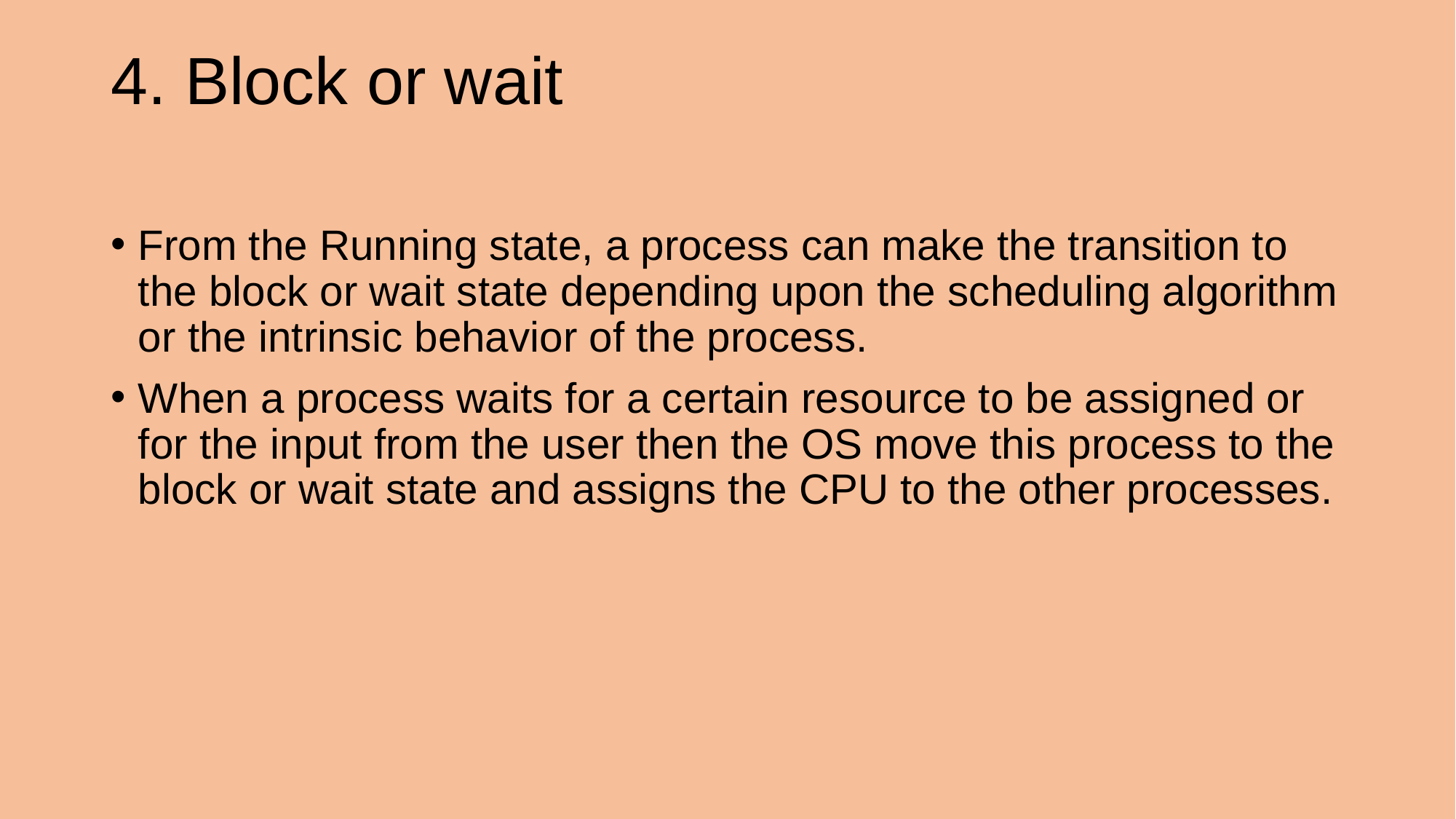

# 4. Block or wait
From the Running state, a process can make the transition to the block or wait state depending upon the scheduling algorithm or the intrinsic behavior of the process.
When a process waits for a certain resource to be assigned or for the input from the user then the OS move this process to the block or wait state and assigns the CPU to the other processes.